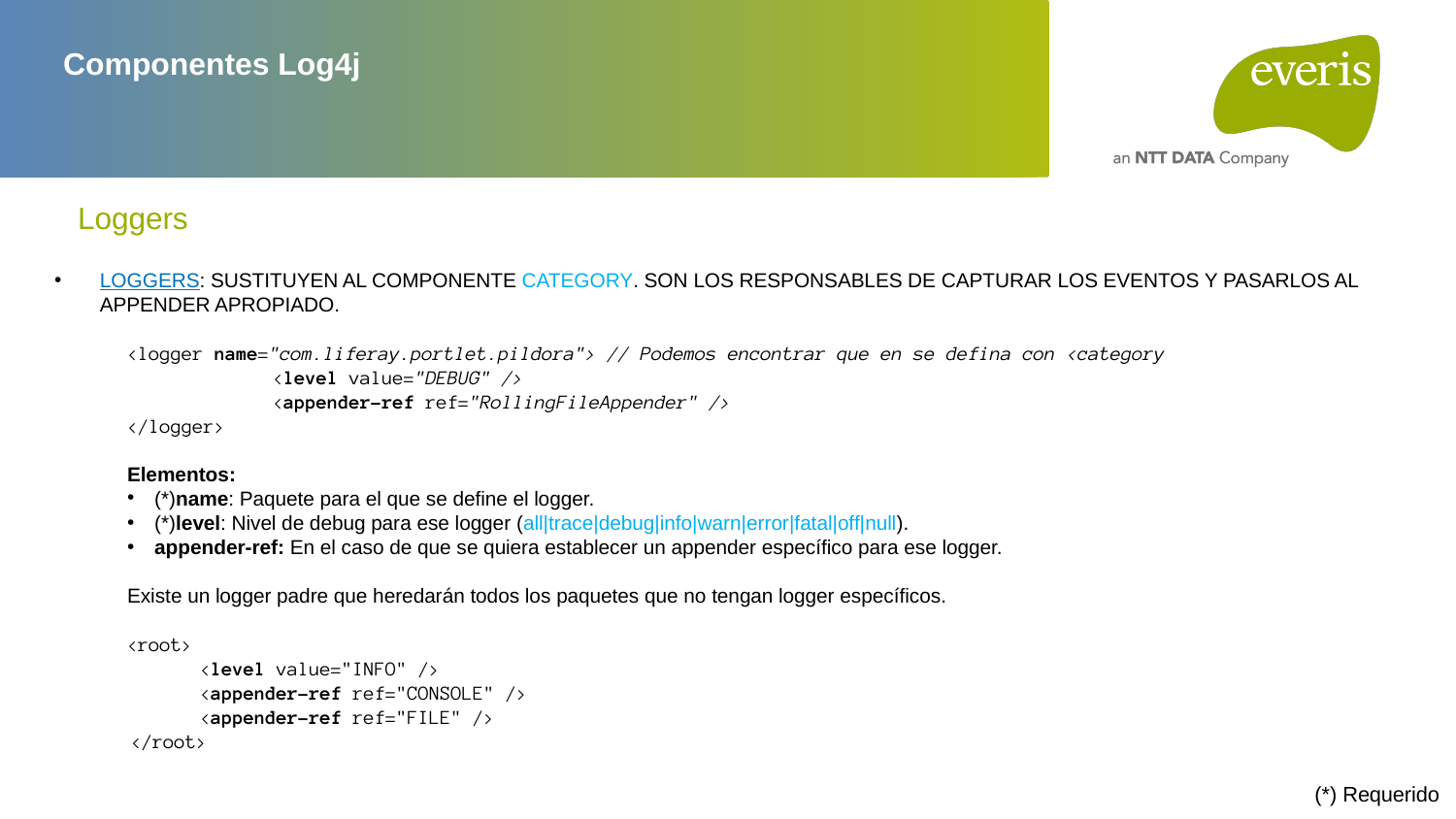

# Componentes Log4j
Loggers
LOGGERS: Sustituyen aL componente Category. Son los responsables de capturar los eventos y pasarlos al appender apropiado.

<logger name="com.liferay.portlet.pildora"> // Podemos encontrar que en se defina con <category
	<level value="DEBUG" />
	<appender-ref ref="RollingFileAppender" />
</logger>

Elementos:
(*)name: Paquete para el que se define el logger.
(*)level: Nivel de debug para ese logger (all|trace|debug|info|warn|error|fatal|off|null).
appender-ref: En el caso de que se quiera establecer un appender específico para ese logger.

Existe un logger padre que heredarán todos los paquetes que no tengan logger específicos.

<root>
	<level value="INFO" />
	<appender-ref ref="CONSOLE" />
	<appender-ref ref="FILE" />
       </root>

(*) Requerido